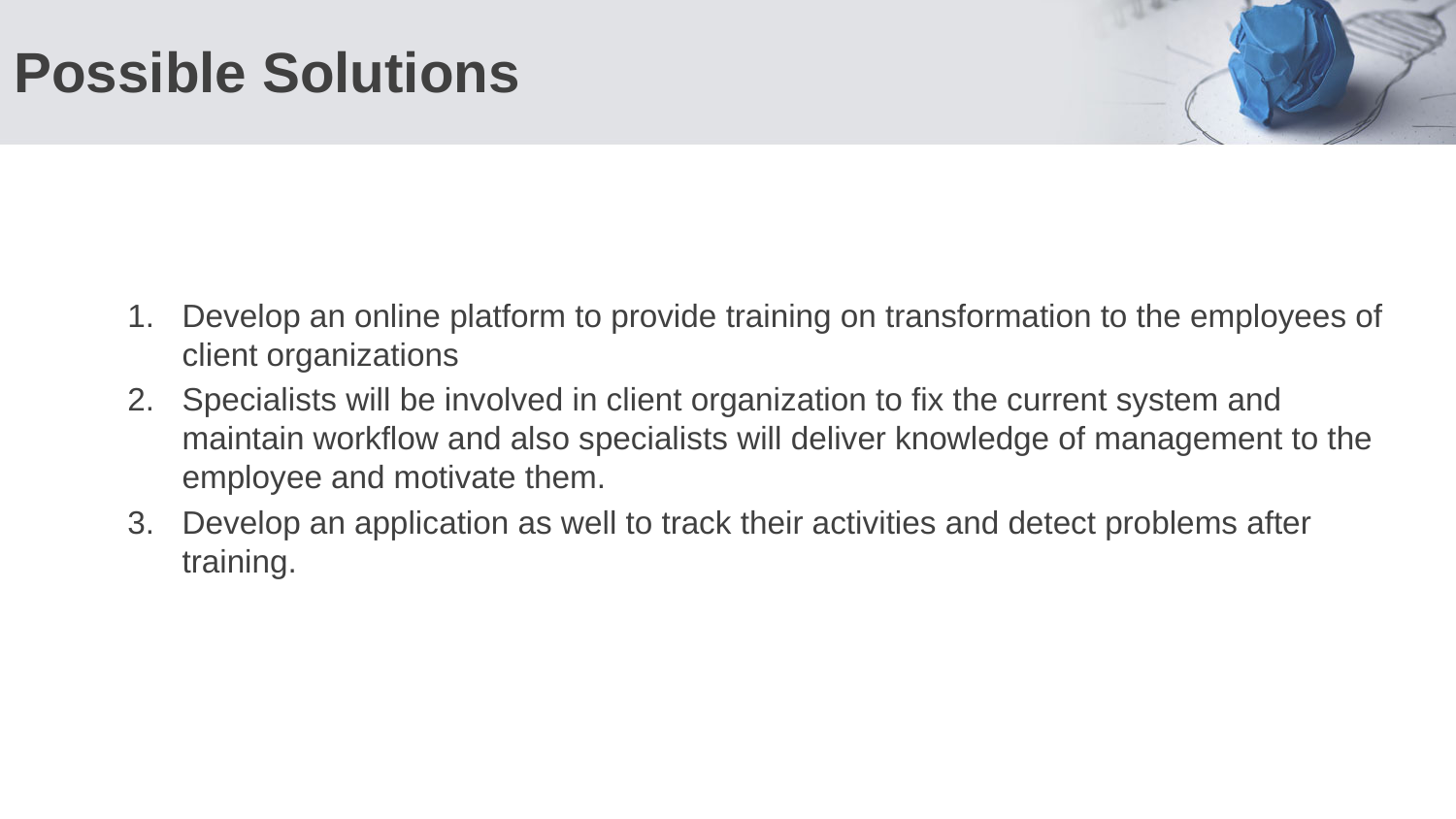

# Possible Solutions

Develop an online platform to provide training on transformation to the employees of client organizations
Specialists will be involved in client organization to fix the current system and maintain workflow and also specialists will deliver knowledge of management to the employee and motivate them.
Develop an application as well to track their activities and detect problems after training.